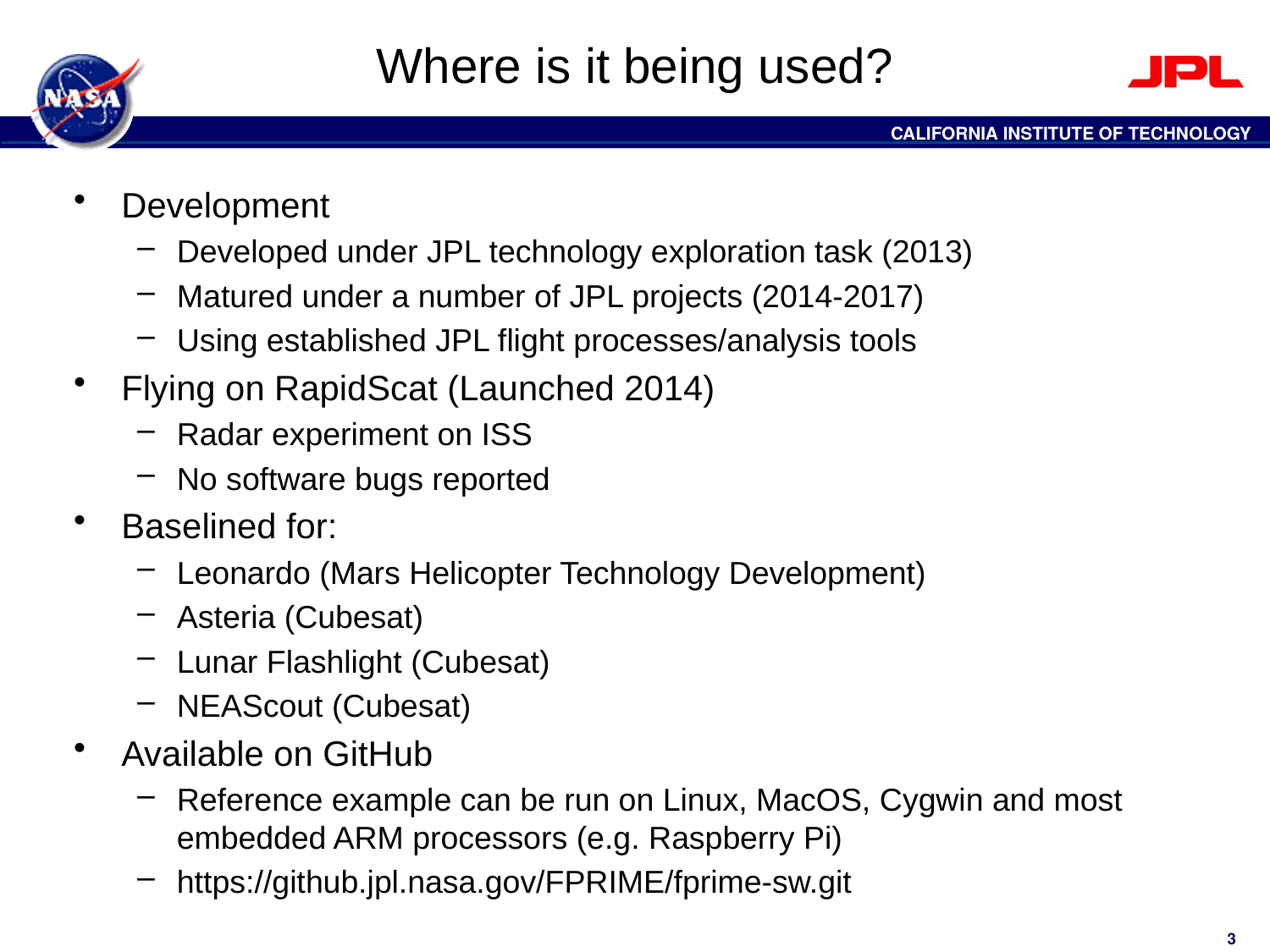

# Where is it being used?
Development
Developed under JPL technology exploration task (2013)
Matured under a number of JPL projects (2014-2017)
Using established JPL flight processes/analysis tools
Flying on RapidScat (Launched 2014)
Radar experiment on ISS
No software bugs reported
Baselined for:
Leonardo (Mars Helicopter Technology Development)
Asteria (Cubesat)
Lunar Flashlight (Cubesat)
NEAScout (Cubesat)
Available on GitHub
Reference example can be run on Linux, MacOS, Cygwin and most embedded ARM processors (e.g. Raspberry Pi)
https://github.jpl.nasa.gov/FPRIME/fprime-sw.git
3